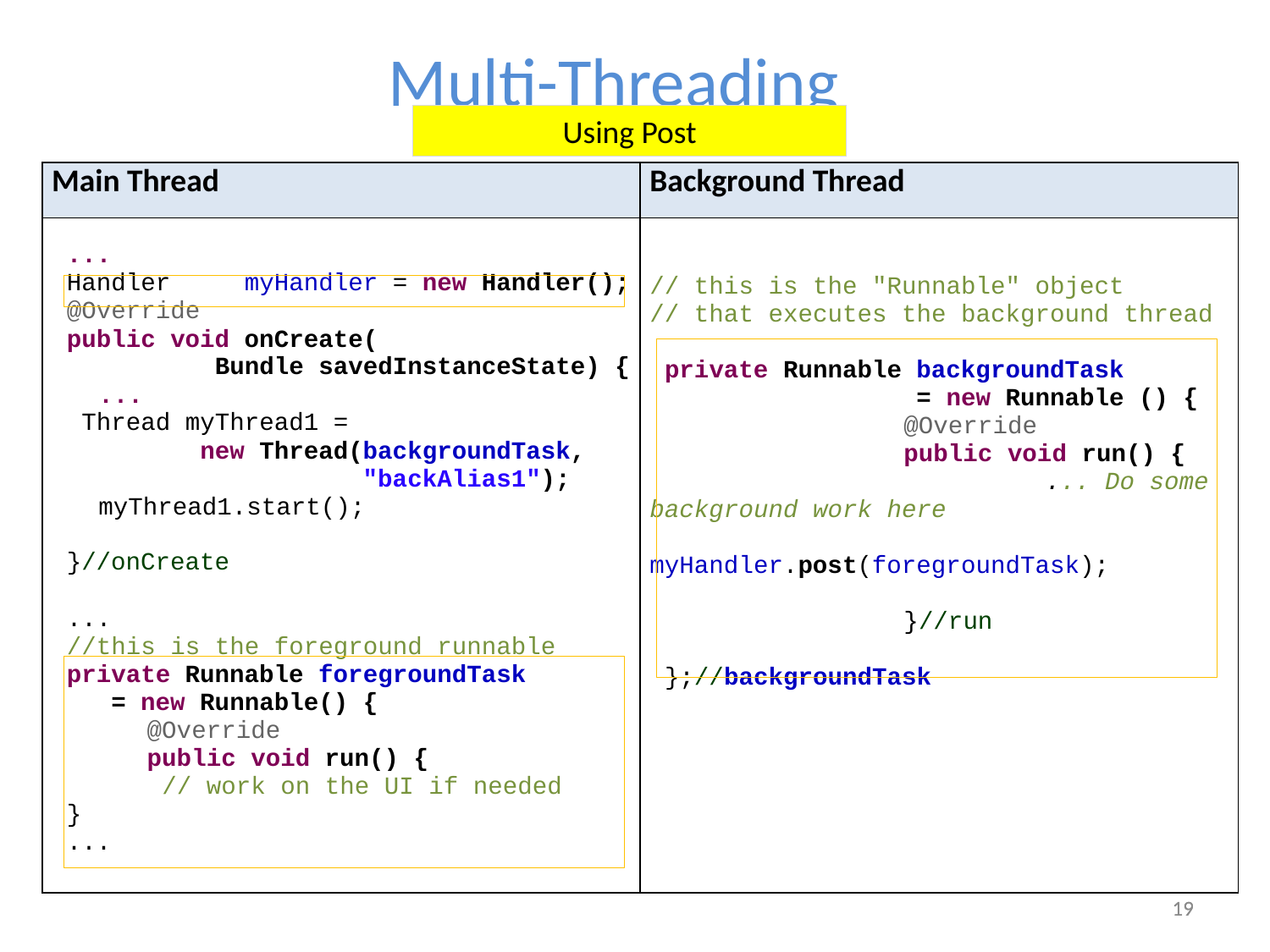

Multi-Threading

Using Post
| Main Thread | Background Thread |
| --- | --- |
| ... Handler myHandler = new Handler(); @Override public void onCreate( Bundle savedInstanceState) { ... Thread myThread1 = new Thread(backgroundTask, "backAlias1"); myThread1.start(); }//onCreate ... //this is the foreground runnable private Runnable foregroundTask = new Runnable() { @Override public void run() { // work on the UI if needed } ... | // this is the "Runnable" object // that executes the background thread private Runnable backgroundTask = new Runnable () { @Override public void run() { ... Do some background work here myHandler.post(foregroundTask); }//run };//backgroundTask |

19
19